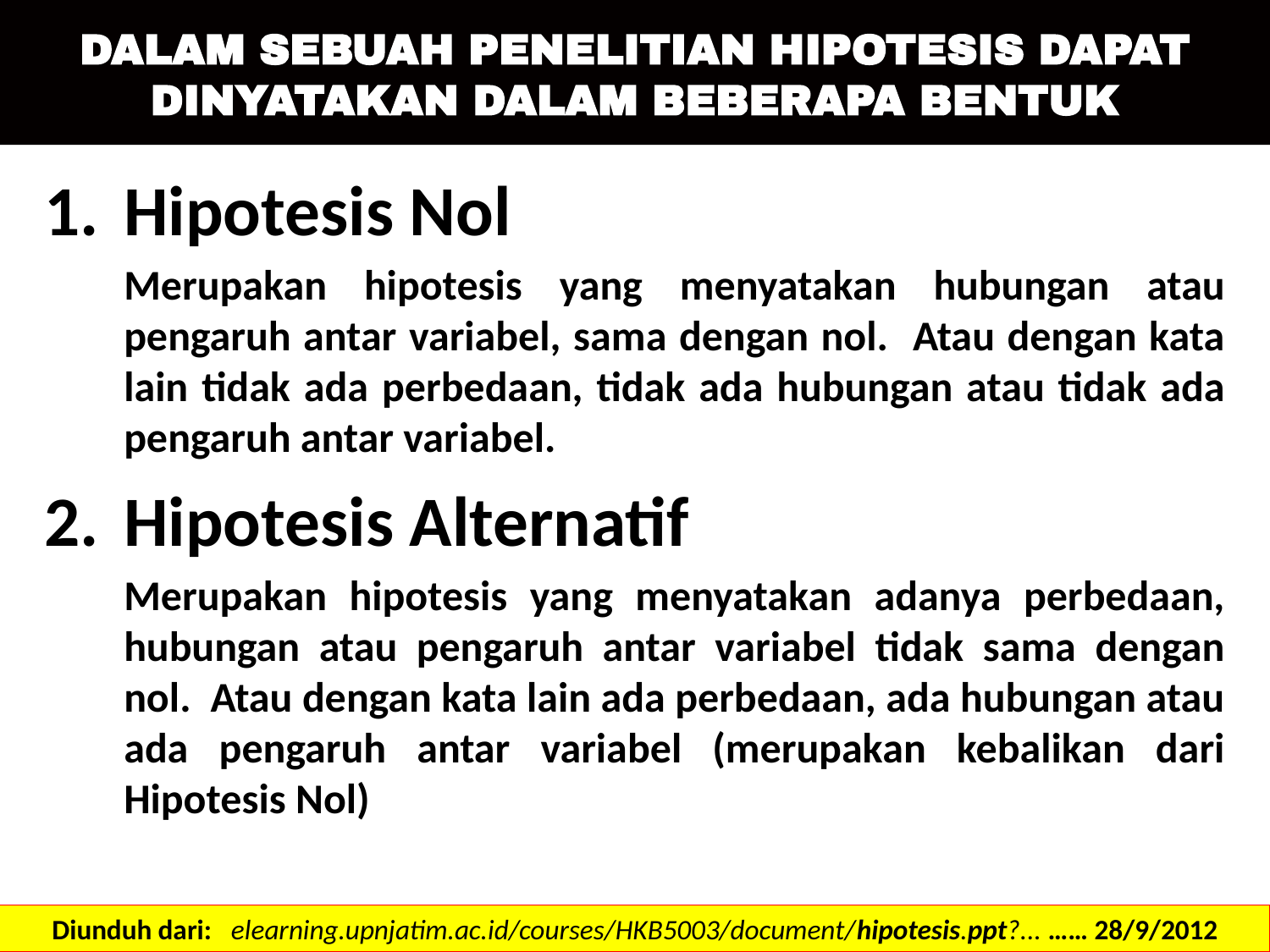

# DALAM SEBUAH PENELITIAN HIPOTESIS DAPAT DINYATAKAN DALAM BEBERAPA BENTUK
Hipotesis Nol
	Merupakan hipotesis yang menyatakan hubungan atau pengaruh antar variabel, sama dengan nol.  Atau dengan kata lain tidak ada perbedaan, tidak ada hubungan atau tidak ada pengaruh antar variabel.
Hipotesis Alternatif
	Merupakan hipotesis yang menyatakan adanya perbedaan, hubungan atau pengaruh antar variabel tidak sama dengan nol.  Atau dengan kata lain ada perbedaan, ada hubungan atau ada pengaruh antar variabel (merupakan kebalikan dari Hipotesis Nol)

Diunduh dari:   elearning.upnjatim.ac.id/courses/HKB5003/document/hipotesis.ppt?... …… 28/9/2012